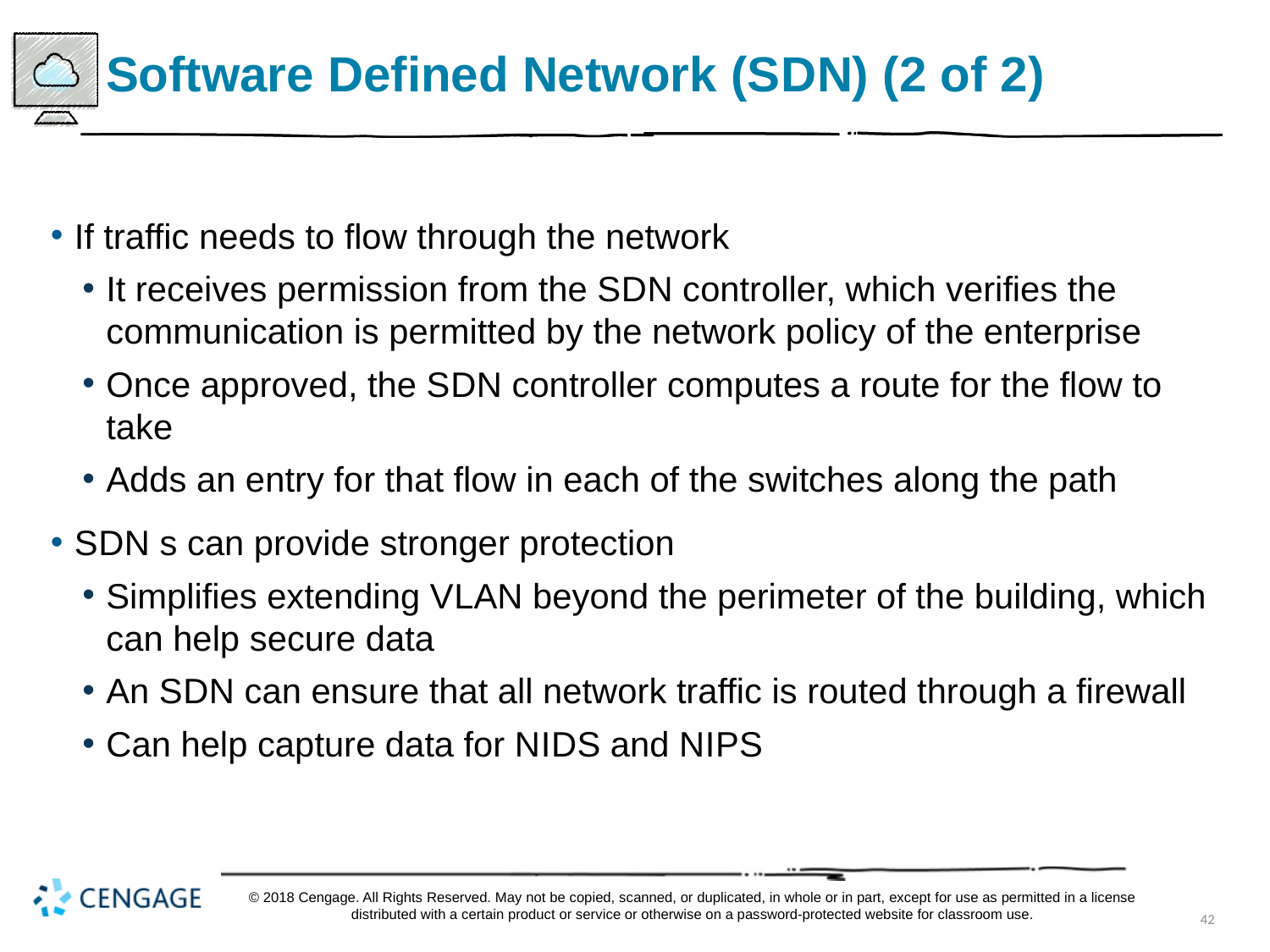

# Software Defined Network (S D N) (2 of 2)
If traffic needs to flow through the network
It receives permission from the S D N controller, which verifies the communication is permitted by the network policy of the enterprise
Once approved, the S D N controller computes a route for the flow to take
Adds an entry for that flow in each of the switches along the path
S D N s can provide stronger protection
Simplifies extending V LAN beyond the perimeter of the building, which can help secure data
An S D N can ensure that all network traffic is routed through a firewall
Can help capture data for N I D S and N I P S
© 2018 Cengage. All Rights Reserved. May not be copied, scanned, or duplicated, in whole or in part, except for use as permitted in a license distributed with a certain product or service or otherwise on a password-protected website for classroom use.